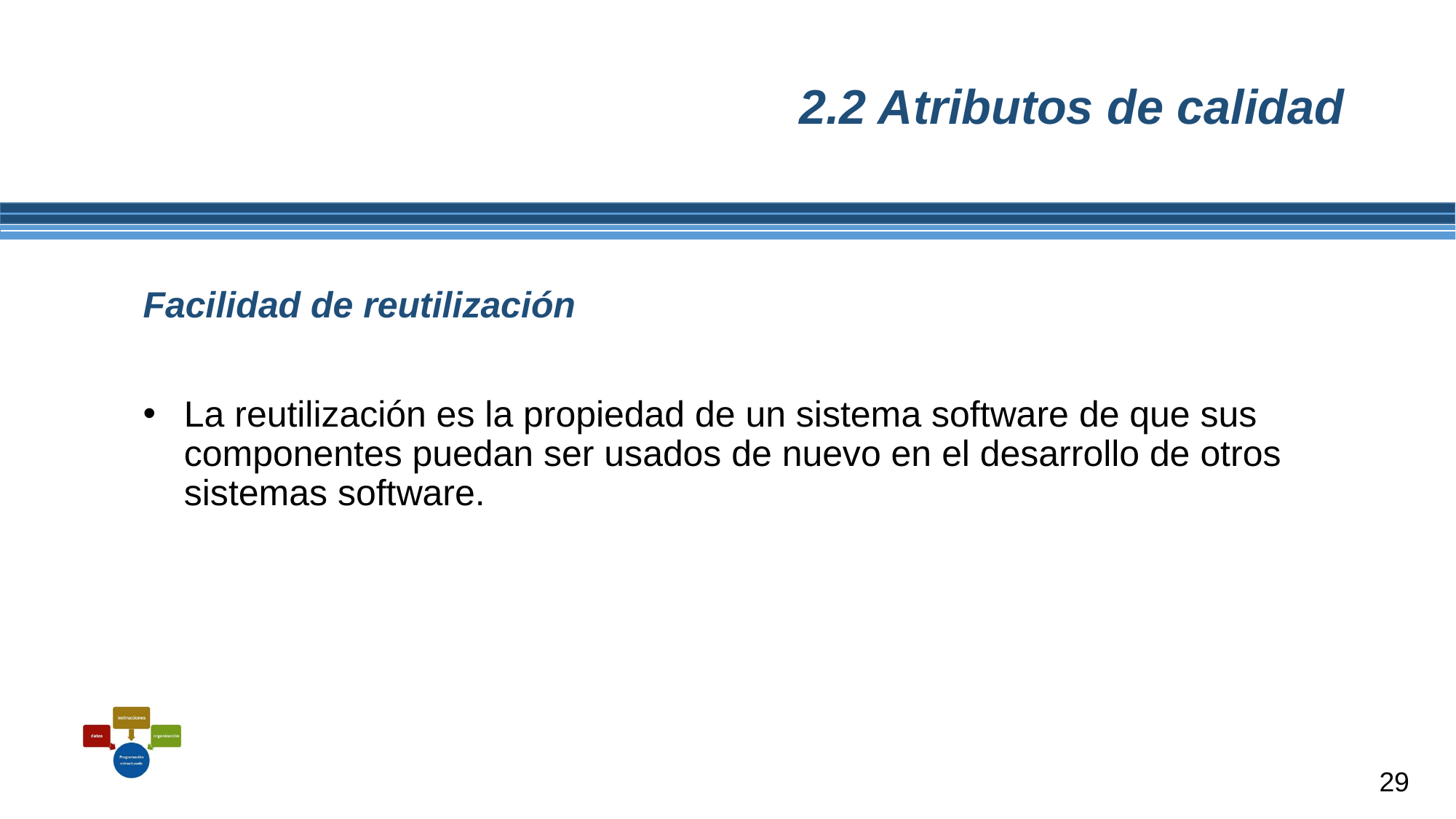

# 2.2 Atributos de calidad

Facilidad de reutilización

La reutilización es la propiedad de un sistema software de que sus componentes puedan ser usados de nuevo en el desarrollo de otros sistemas software.
29